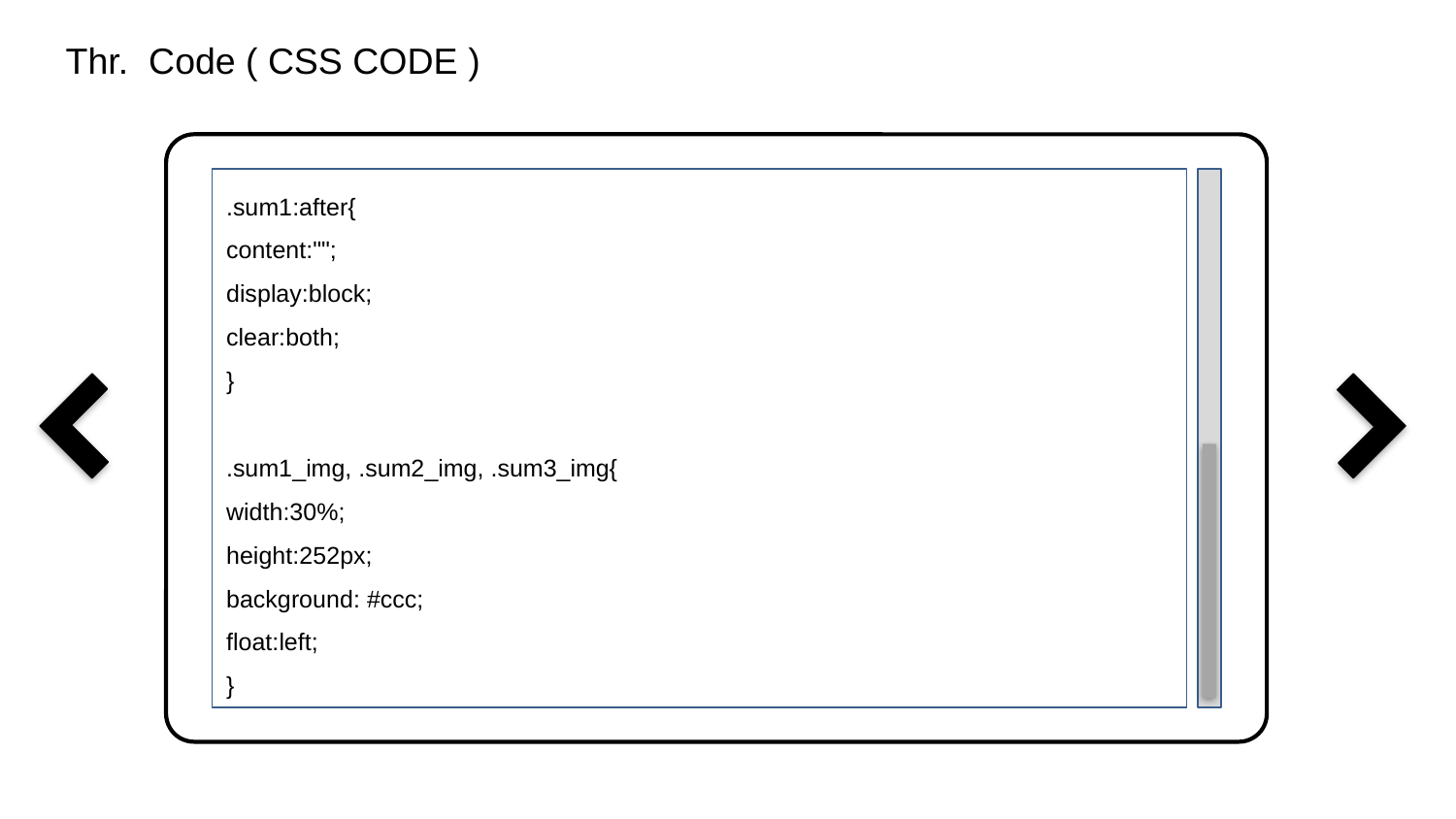

Thr.  Code ( CSS CODE )

.sum1:after{
content:"";
display:block;
clear:both;
}
.sum1_img, .sum2_img, .sum3_img{
width:30%;
height:252px;
background: #ccc;
float:left;
}